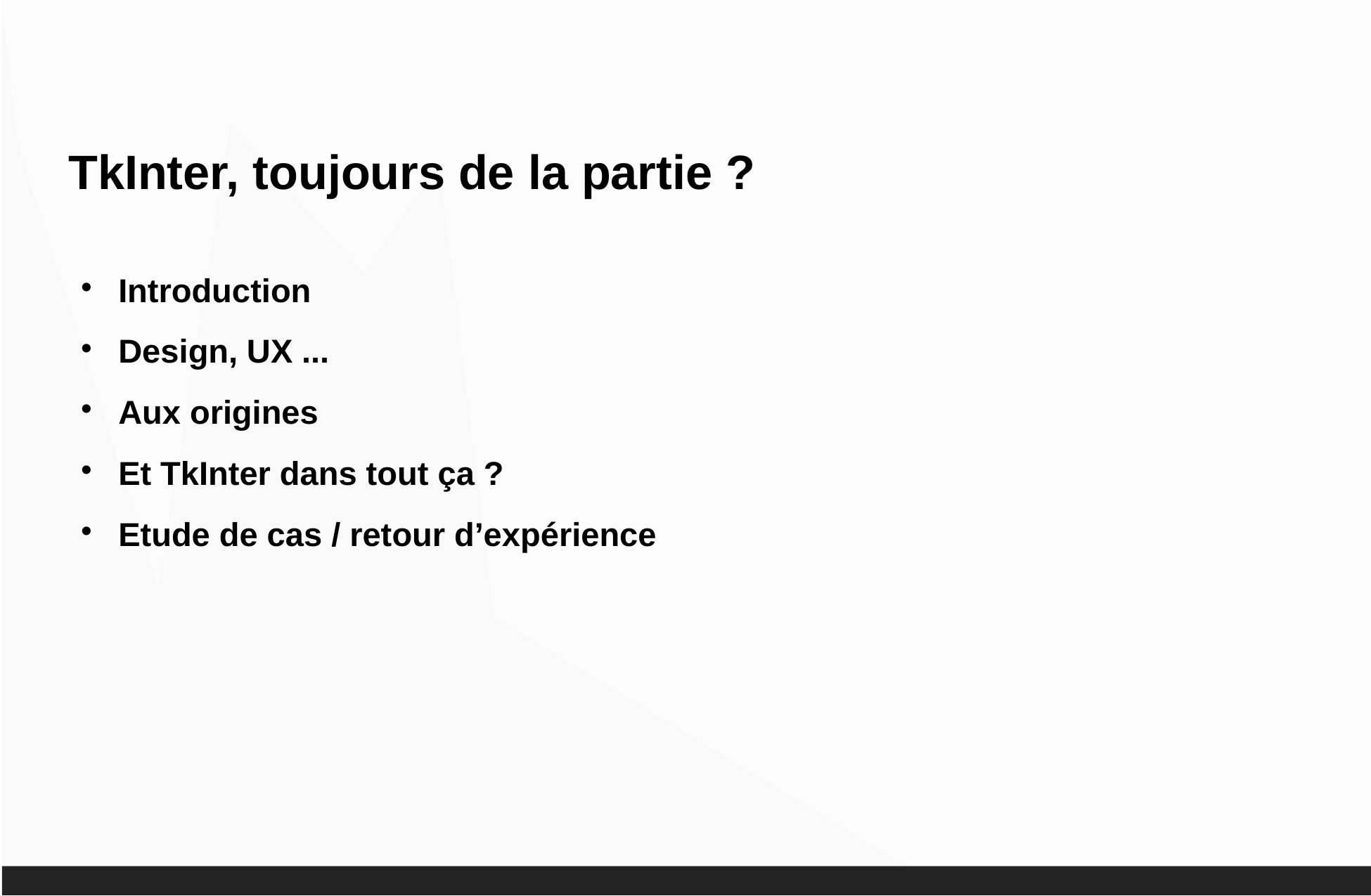

TkInter, toujours de la partie ?
Introduction
Design, UX ...
Aux origines
Et TkInter dans tout ça ?
Etude de cas / retour d’expérience